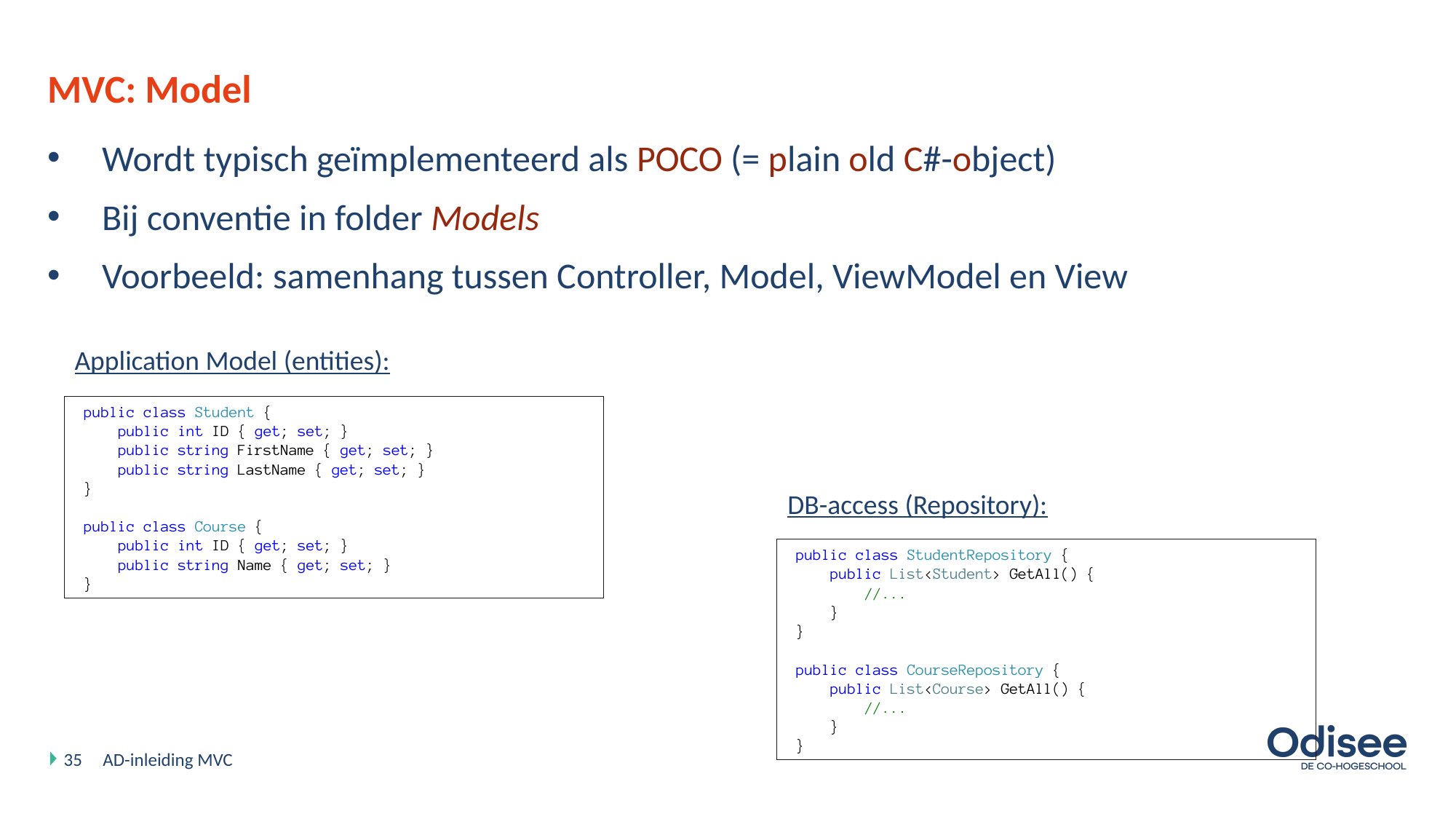

# MVC: Model
Wordt typisch geïmplementeerd als POCO (= plain old C#-object)
Bij conventie in folder Models
Voorbeeld: samenhang tussen Controller, Model, ViewModel en View

Application Model (entities):
 public class Student {
     public int ID { get; set; }
     public string FirstName { get; set; }
     public string LastName { get; set; }
 }

 public class Course {
     public int ID { get; set; }
     public string Name { get; set; }
 }
DB-access (Repository):
 public class StudentRepository {
     public List<Student> GetAll() {
         //...
     }
 }

 public class CourseRepository {
     public List<Course> GetAll() {
         //...
     }
 }
35
AD-inleiding MVC